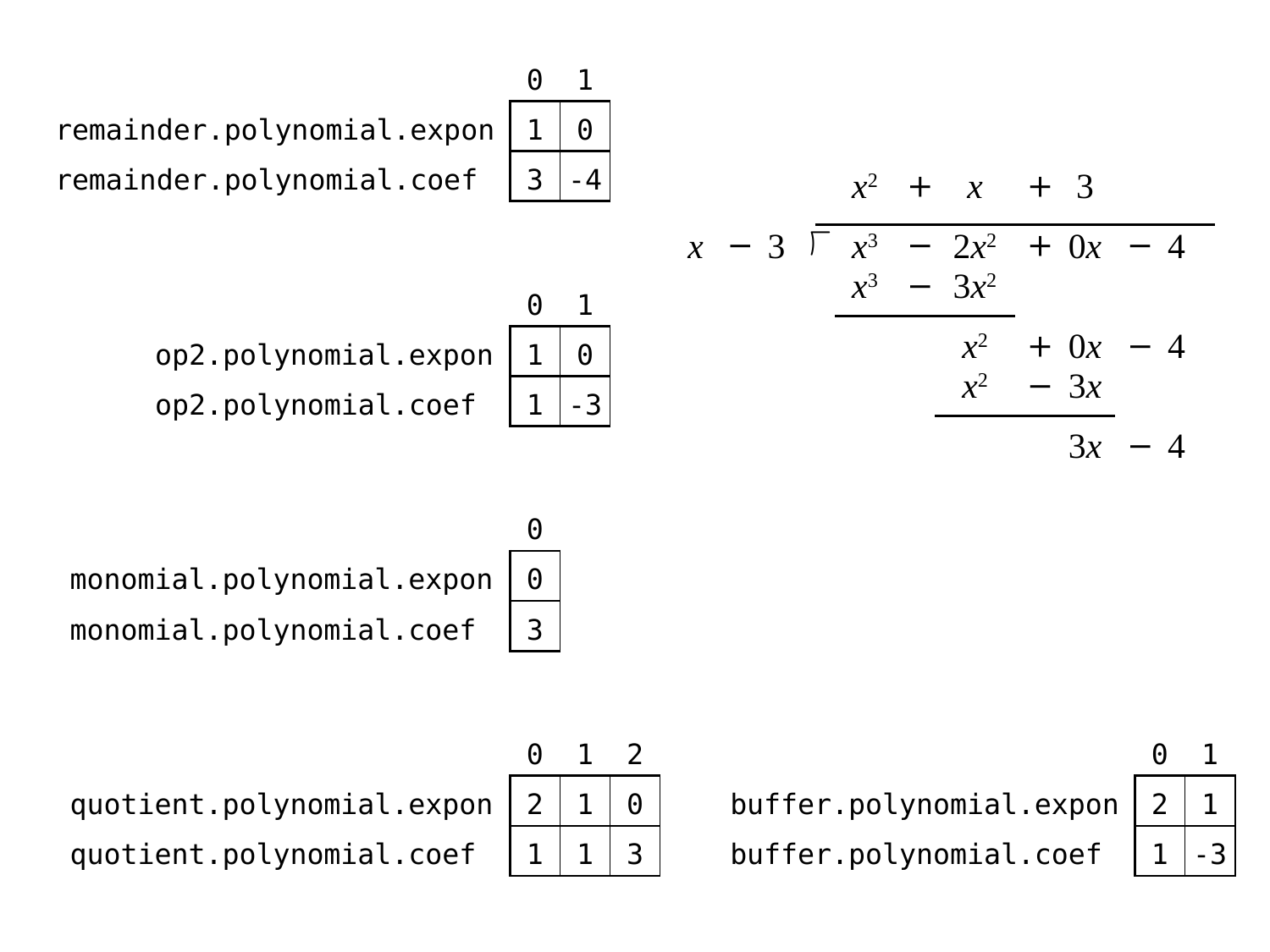

|  | 0 | 1 |
| --- | --- | --- |
| remainder.polynomial.expon | 1 | 0 |
| remainder.polynomial.coef | 3 | -4 |
| x2 | + | x | + | 3 |
| --- | --- | --- | --- | --- |
| x | − | 3 | ⟌ | x3 | − | 2x2 | + | 0x | − | 4 |
| --- | --- | --- | --- | --- | --- | --- | --- | --- | --- | --- |
| x3 | − | 3x2 |
| --- | --- | --- |
|  | 0 | 1 |
| --- | --- | --- |
| op2.polynomial.expon | 1 | 0 |
| op2.polynomial.coef | 1 | -3 |
| x2 | + | 0x | − | 4 |
| --- | --- | --- | --- | --- |
| x2 | − | 3x |
| --- | --- | --- |
| 3x | − | 4 |
| --- | --- | --- |
|  | 0 |
| --- | --- |
| monomial.polynomial.expon | 0 |
| monomial.polynomial.coef | 3 |
|  | 0 | 1 | 2 |
| --- | --- | --- | --- |
| quotient.polynomial.expon | 2 | 1 | 0 |
| quotient.polynomial.coef | 1 | 1 | 3 |
|  | 0 | 1 |
| --- | --- | --- |
| buffer.polynomial.expon | 2 | 1 |
| buffer.polynomial.coef | 1 | -3 |